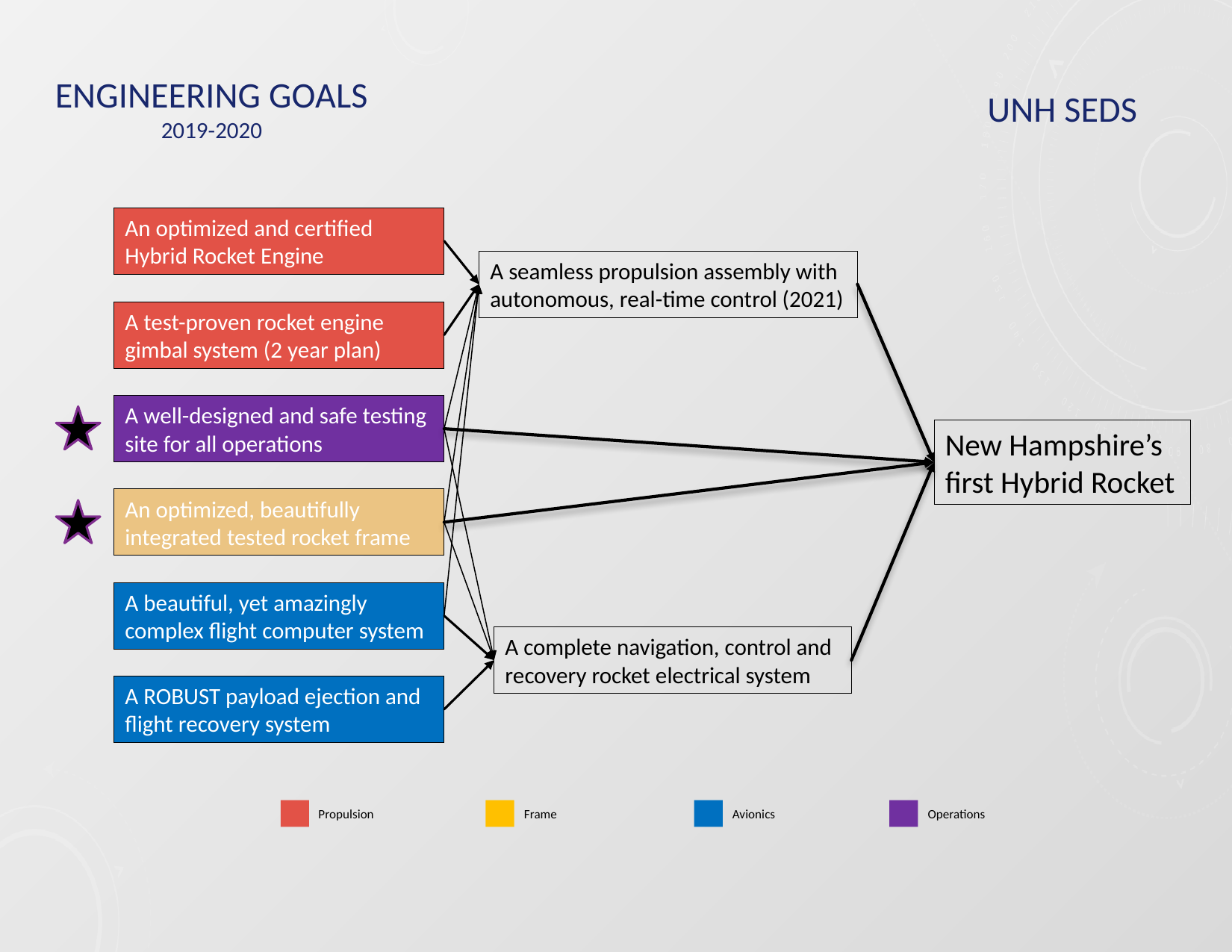

# Engineering goals 2019-2020
UNH SEDS
An optimized and certified Hybrid Rocket Engine
A seamless propulsion assembly with autonomous, real-time control (2021)
A test-proven rocket engine gimbal system (2 year plan)
A well-designed and safe testing site for all operations

New Hampshire’s first Hybrid Rocket
An optimized, beautifully integrated tested rocket frame

A beautiful, yet amazingly complex flight computer system
A complete navigation, control and recovery rocket electrical system
A ROBUST payload ejection and flight recovery system

Propulsion

Frame

Operations
Avionics